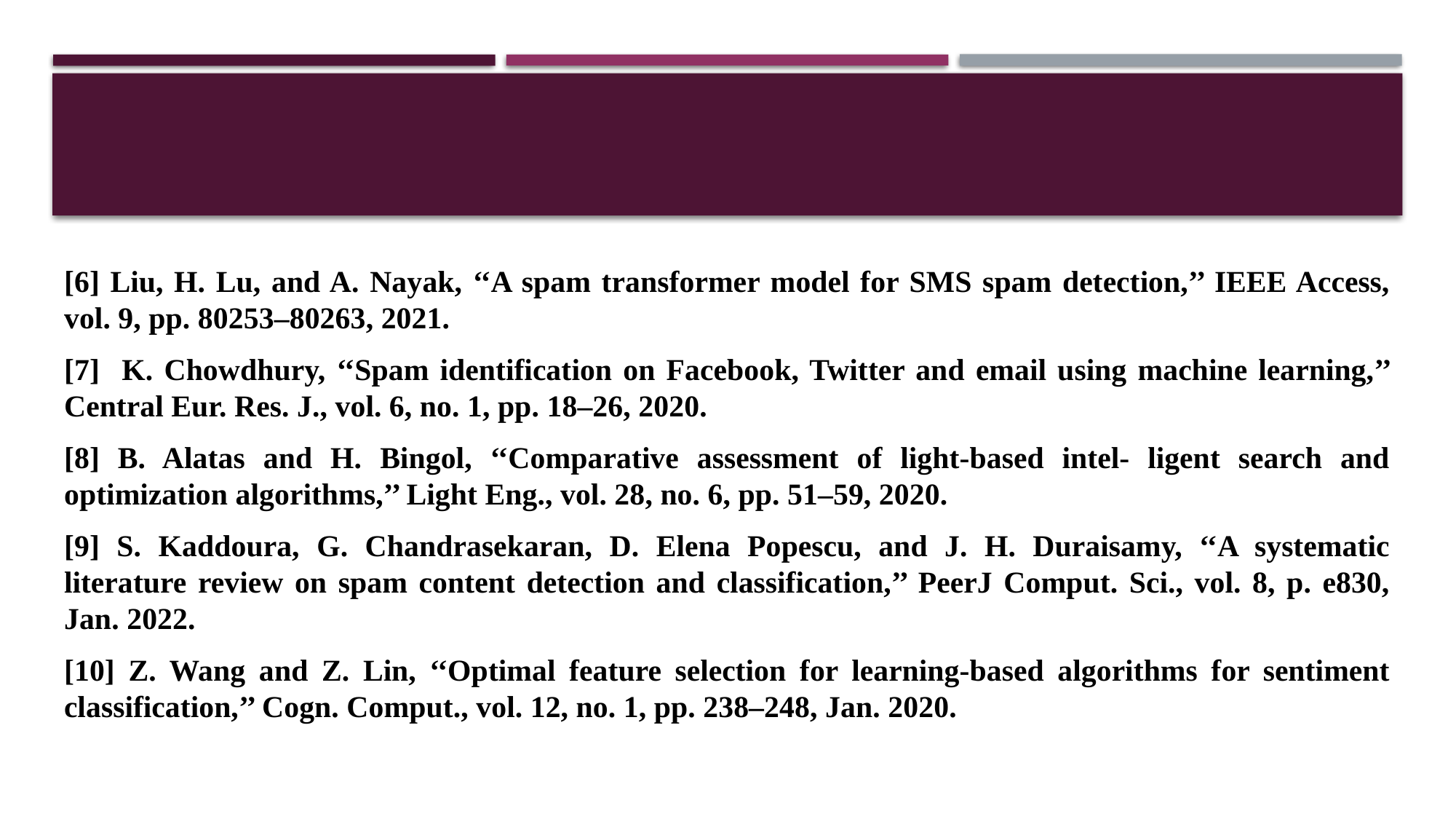

[6] Liu, H. Lu, and A. Nayak, ‘‘A spam transformer model for SMS spam detection,’’ IEEE Access, vol. 9, pp. 80253–80263, 2021.
[7]  K. Chowdhury, ‘‘Spam identification on Facebook, Twitter and email using machine learning,’’ Central Eur. Res. J., vol. 6, no. 1, pp. 18–26, 2020.
[8] B. Alatas and H. Bingol, ‘‘Comparative assessment of light-based intel- ligent search and optimization algorithms,’’ Light Eng., vol. 28, no. 6, pp. 51–59, 2020.
[9] S. Kaddoura, G. Chandrasekaran, D. Elena Popescu, and J. H. Duraisamy, ‘‘A systematic literature review on spam content detection and classification,’’ PeerJ Comput. Sci., vol. 8, p. e830, Jan. 2022.
[10] Z. Wang and Z. Lin, ‘‘Optimal feature selection for learning-based algorithms for sentiment classification,’’ Cogn. Comput., vol. 12, no. 1, pp. 238–248, Jan. 2020.